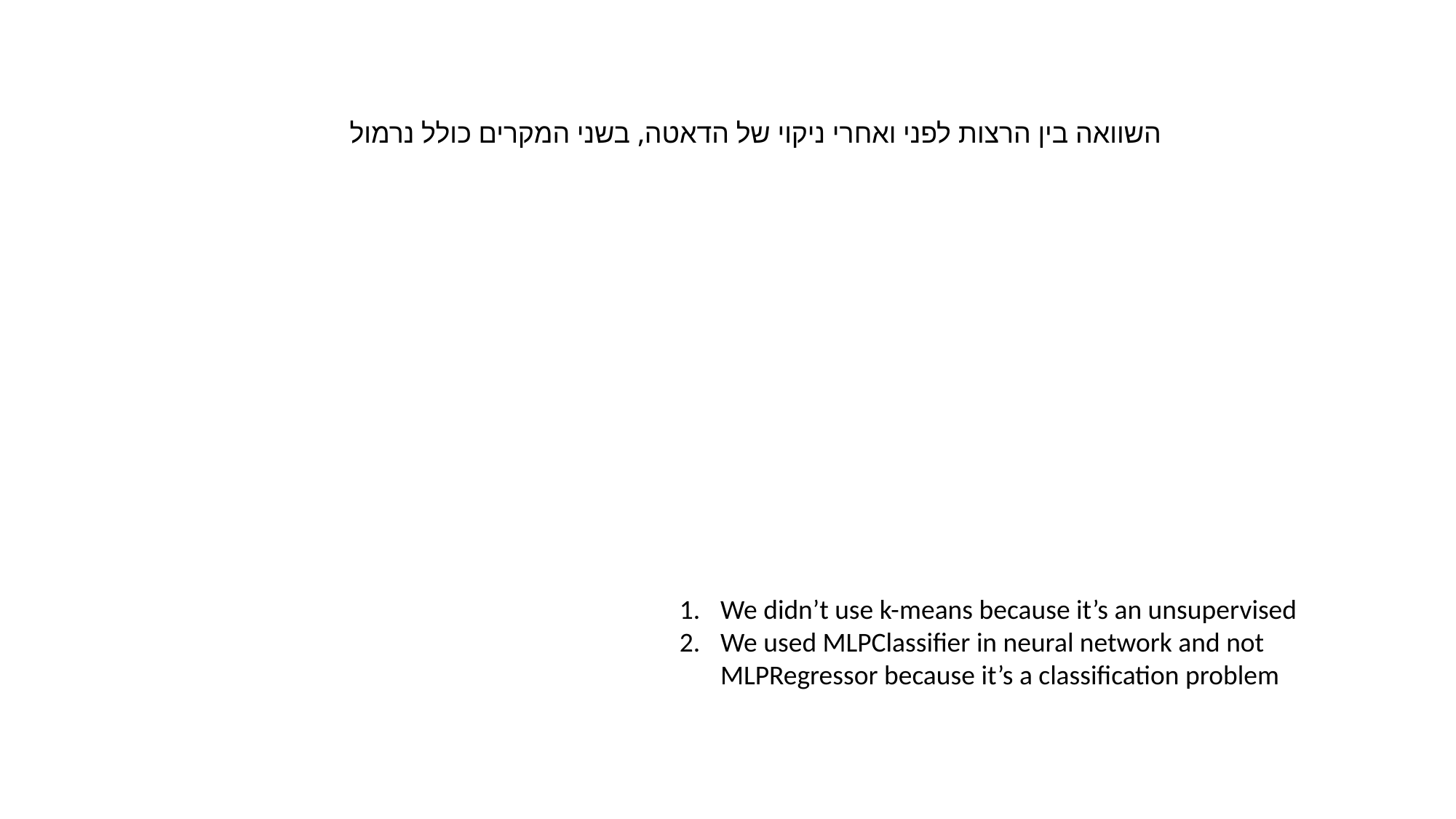

השוואה בין הרצות לפני ואחרי ניקוי של הדאטה, בשני המקרים כולל נרמול
We didn’t use k-means because it’s an unsupervised
We used MLPClassifier in neural network and not MLPRegressor because it’s a classification problem